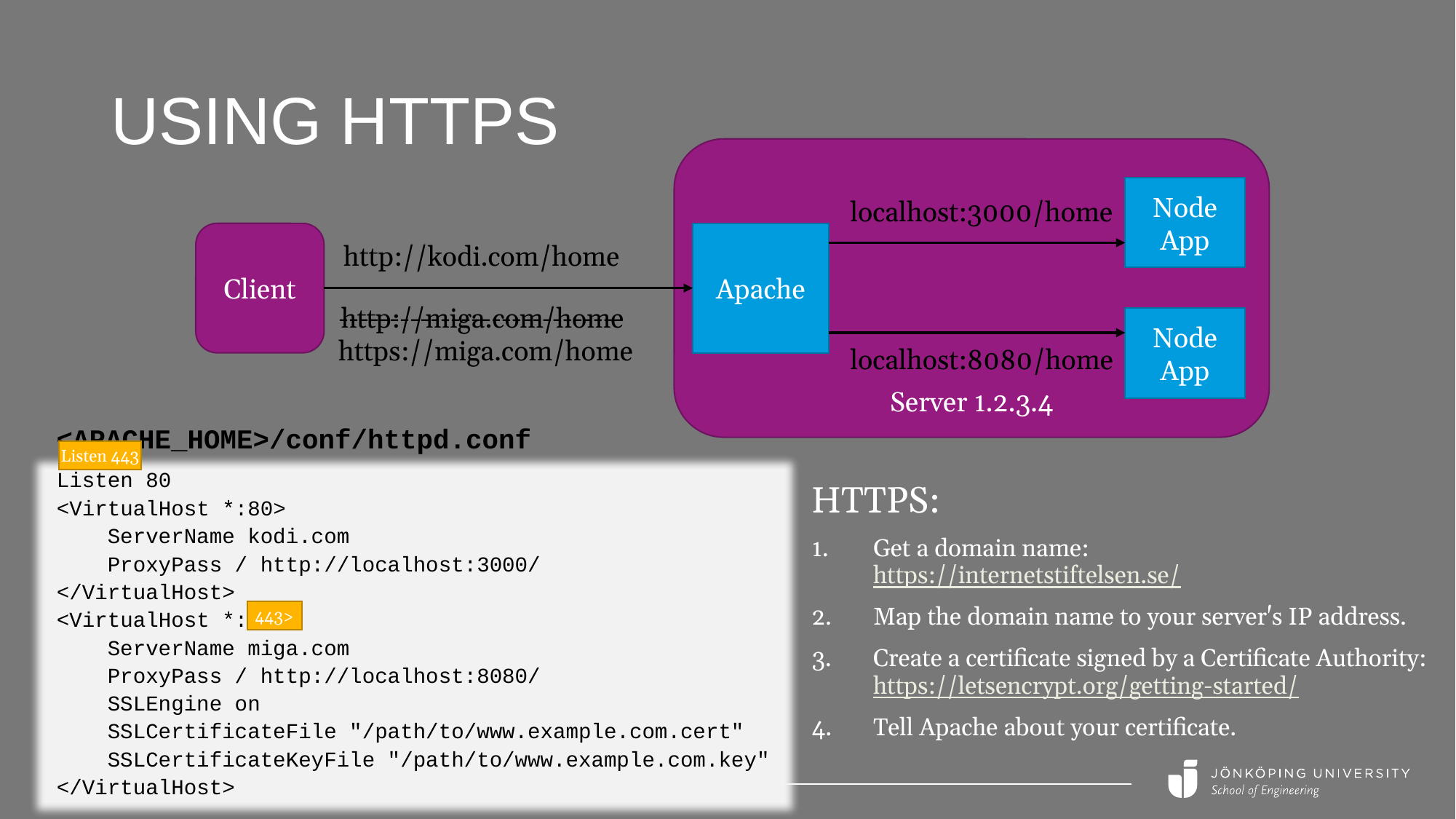

# Using HTTPS
Server 1.2.3.4
Node App
localhost:3000/home
Apache
Client
http://kodi.com/home
----------------------------
https://miga.com/home
http://miga.com/home
Node App
localhost:8080/home
<APACHE_HOME>/conf/httpd.conf
Listen 443
Listen 80
<VirtualHost *:80>
    ServerName kodi.com
    ProxyPass / http://localhost:3000/
</VirtualHost>
<VirtualHost *:80>
    ServerName miga.com
    ProxyPass / http://localhost:8080/
    SSLEngine on
    SSLCertificateFile "/path/to/www.example.com.cert"
    SSLCertificateKeyFile "/path/to/www.example.com.key"
</VirtualHost>
HTTPS:
Get a domain name:
https://internetstiftelsen.se/
Map the domain name to your server's IP address.
Create a certificate signed by a Certificate Authority: https://letsencrypt.org/getting-started/
Tell Apache about your certificate.
443>